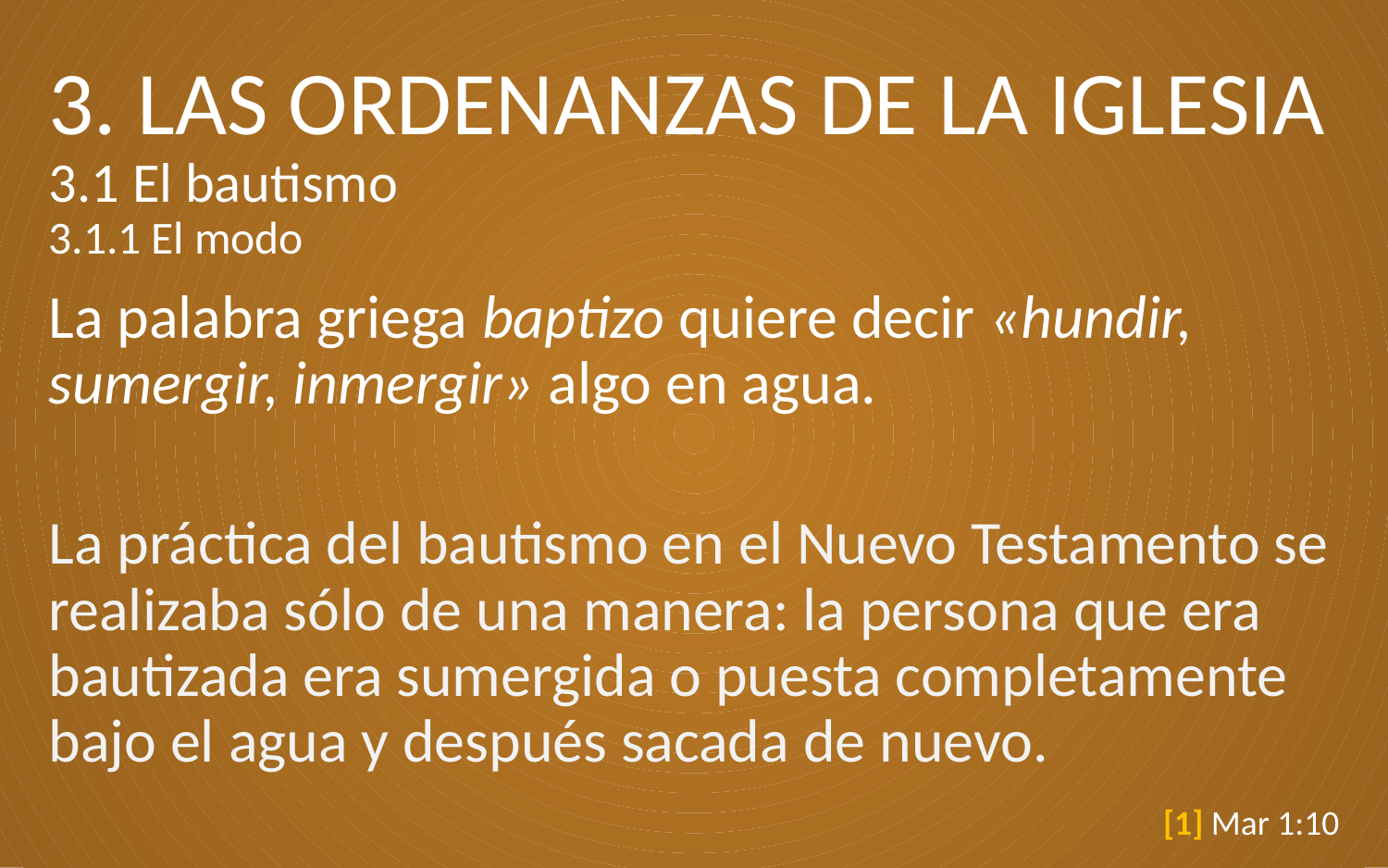

# 3. LAS ORDENANZAS DE LA IGLESIA 3.1 El bautismo 3.1.1 El modo
La palabra griega baptizo quiere decir «hundir, sumergir, inmergir» algo en agua.

La práctica del bautismo en el Nuevo Testamento se realizaba sólo de una manera: la persona que era bautizada era sumergida o puesta completamente bajo el agua y después sacada de nuevo.
[1] Mar 1:10